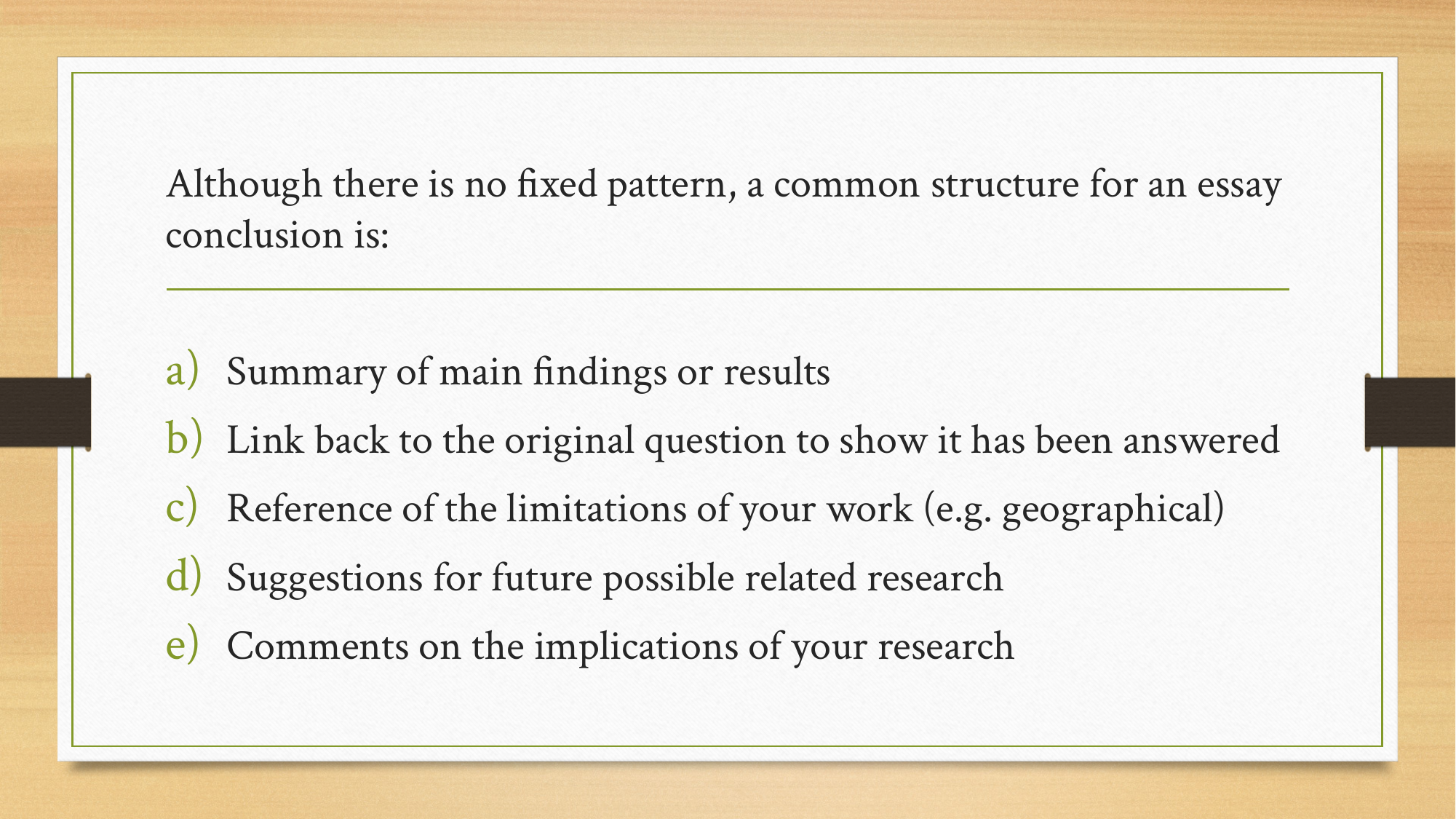

#
Although there is no fixed pattern, a common structure for an essay conclusion is:

Summary of main findings or results
Link back to the original question to show it has been answered
Reference of the limitations of your work (e.g. geographical)
Suggestions for future possible related research
Comments on the implications of your research